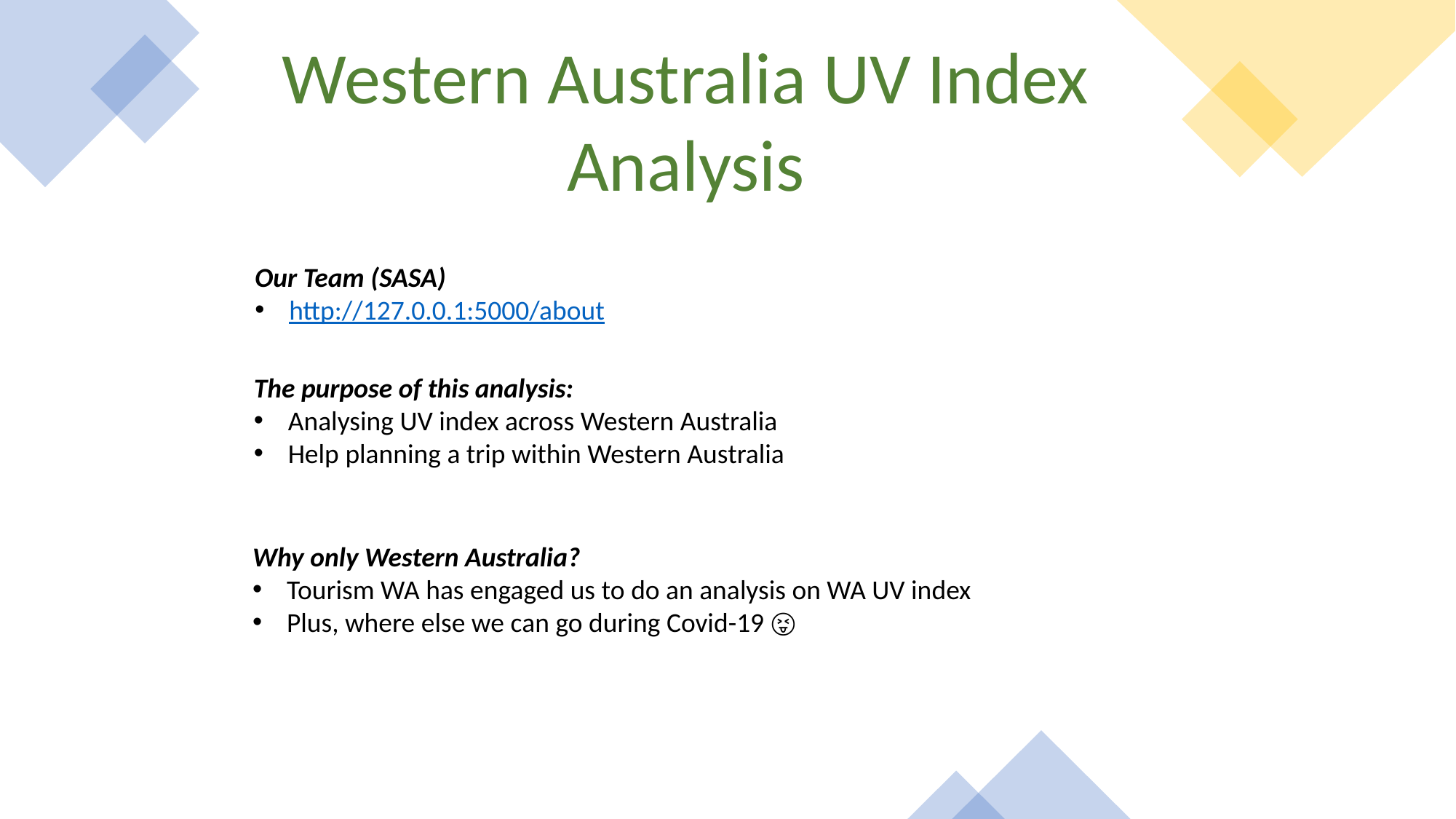

Western Australia UV Index Analysis

Our Team (SASA)
http://127.0.0.1:5000/about

The purpose of this analysis:
Analysing UV index across Western Australia
Help planning a trip within Western Australia

Why only Western Australia?
Tourism WA has engaged us to do an analysis on WA UV index
Plus, where else we can go during Covid-19 😝